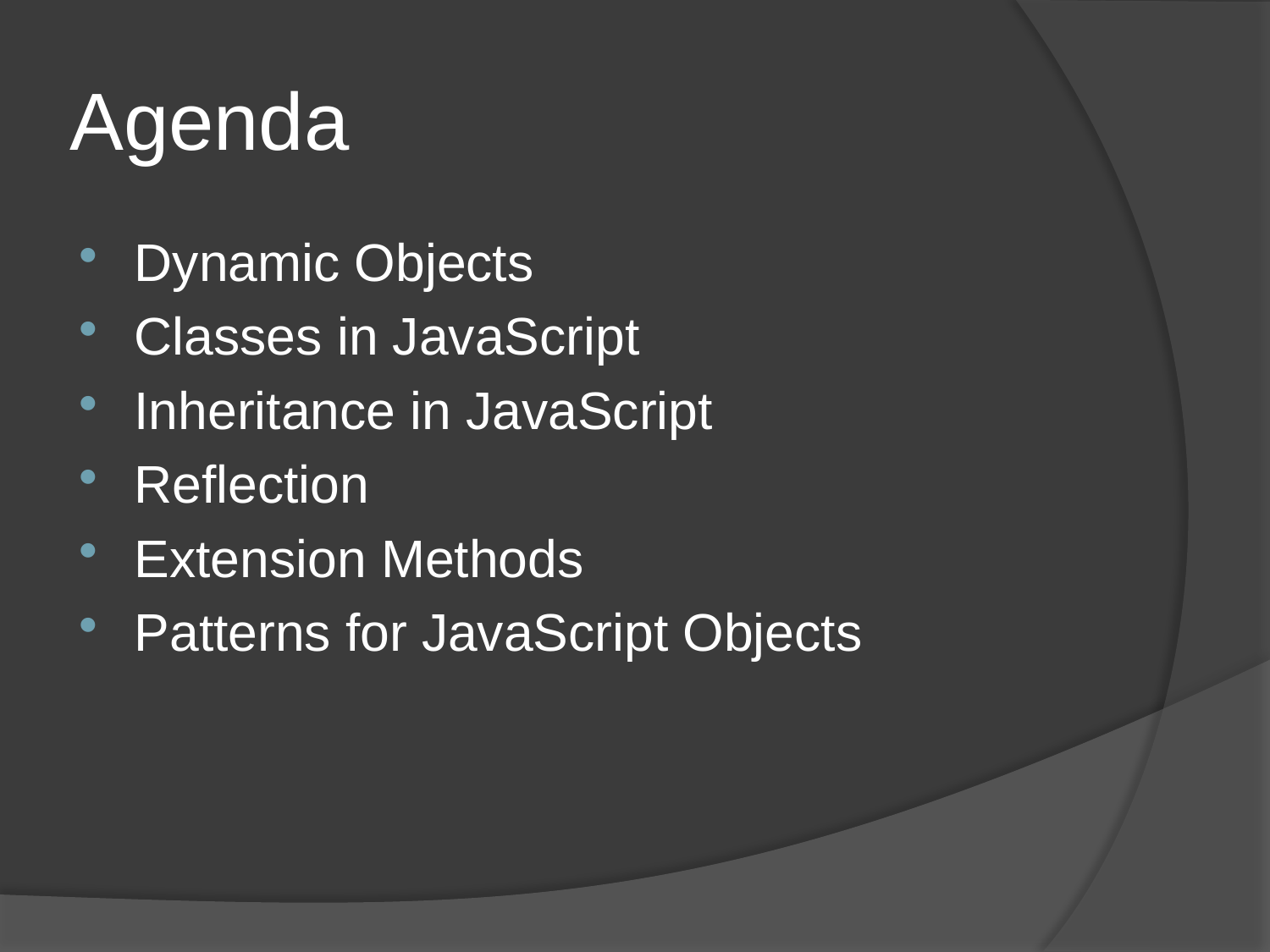

# Agenda
Dynamic Objects
Classes in JavaScript
Inheritance in JavaScript
Reflection
Extension Methods
Patterns for JavaScript Objects